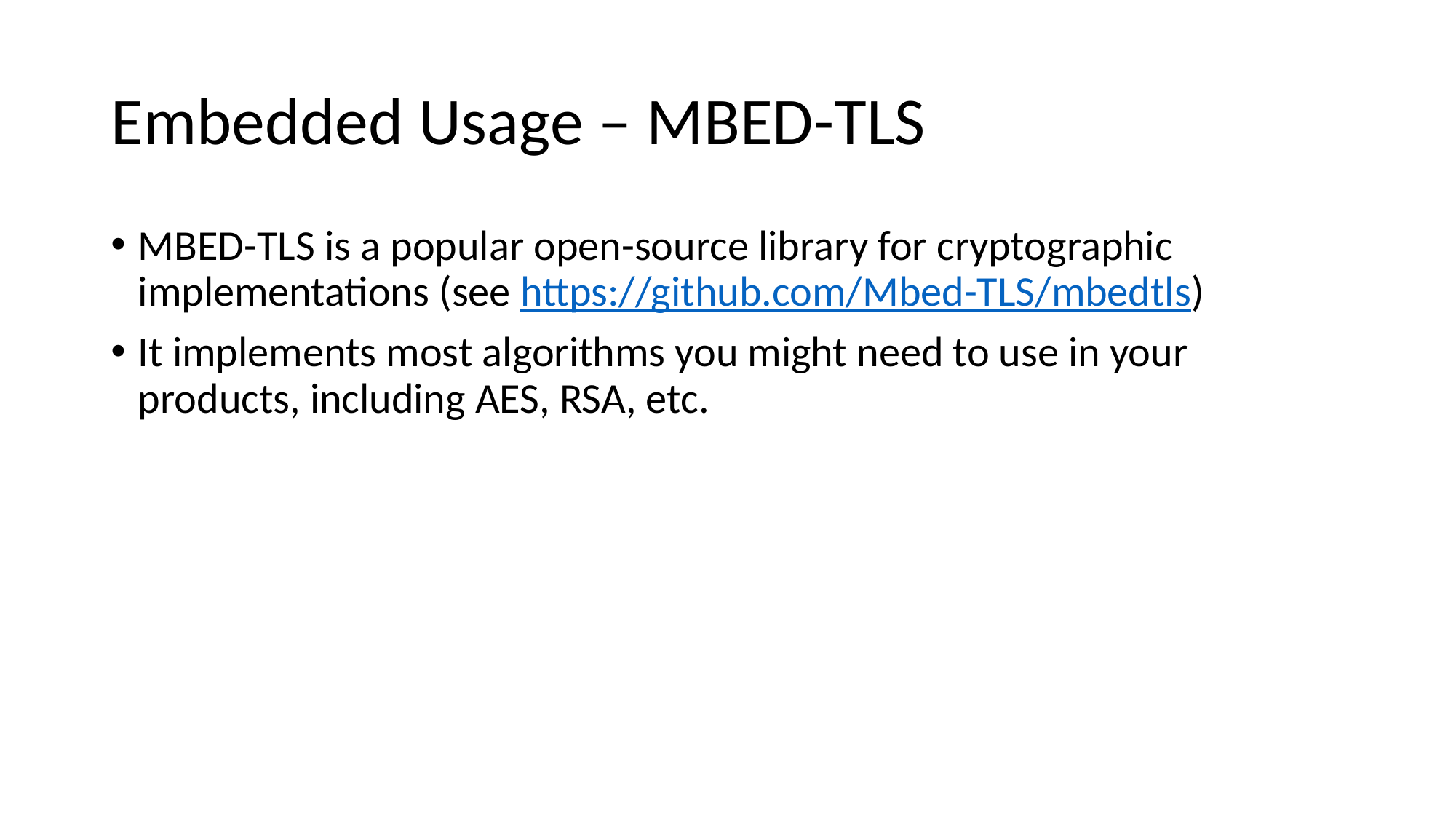

# Embedded Usage – MBED-TLS
MBED-TLS is a popular open-source library for cryptographic implementations (see https://github.com/Mbed-TLS/mbedtls)
It implements most algorithms you might need to use in your products, including AES, RSA, etc.